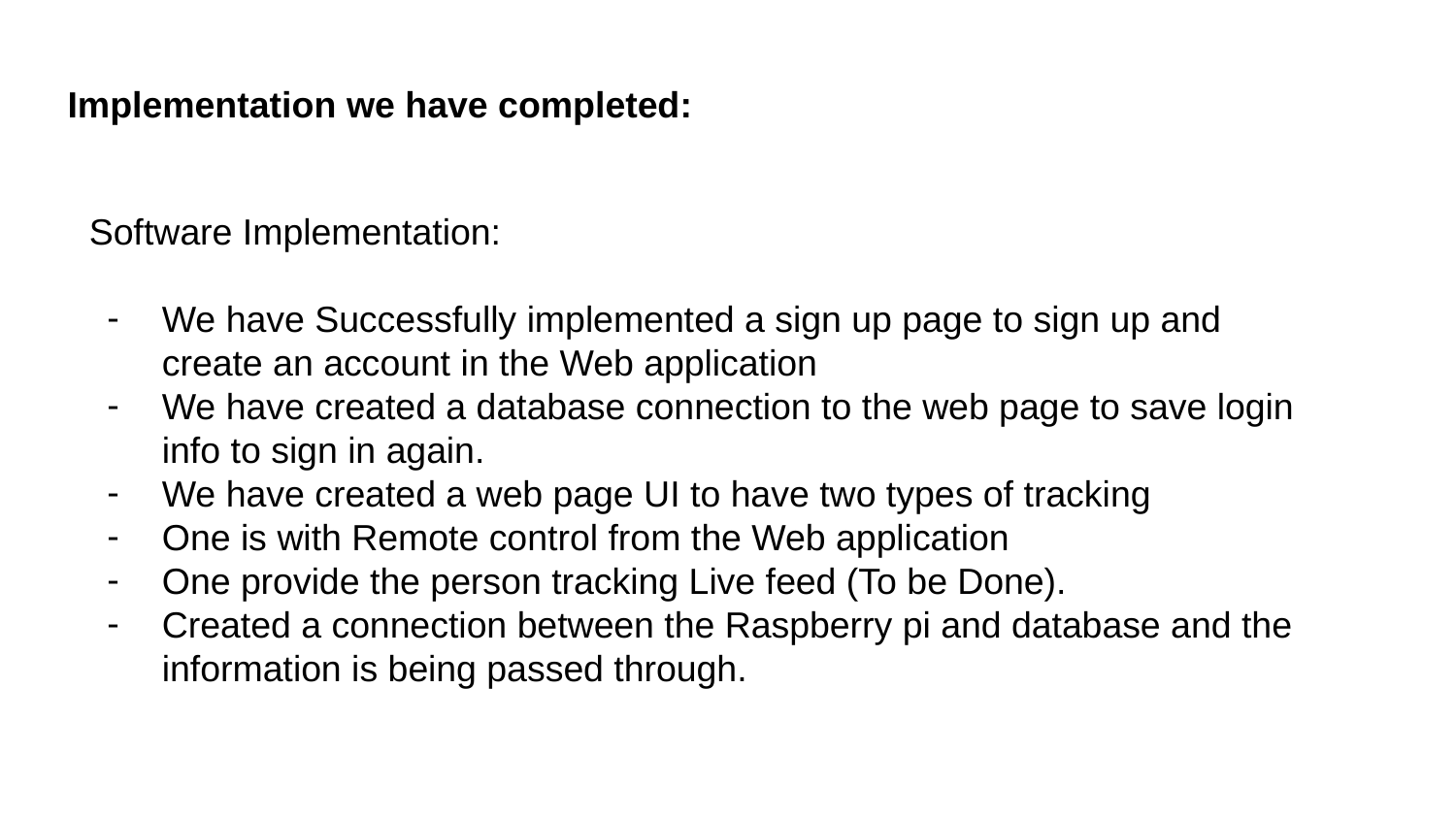

Implementation we have completed:
Software Implementation:

We have Successfully implemented a sign up page to sign up and create an account in the Web application
We have created a database connection to the web page to save login info to sign in again.
We have created a web page UI to have two types of tracking
One is with Remote control from the Web application
One provide the person tracking Live feed (To be Done).
Created a connection between the Raspberry pi and database and the information is being passed through.